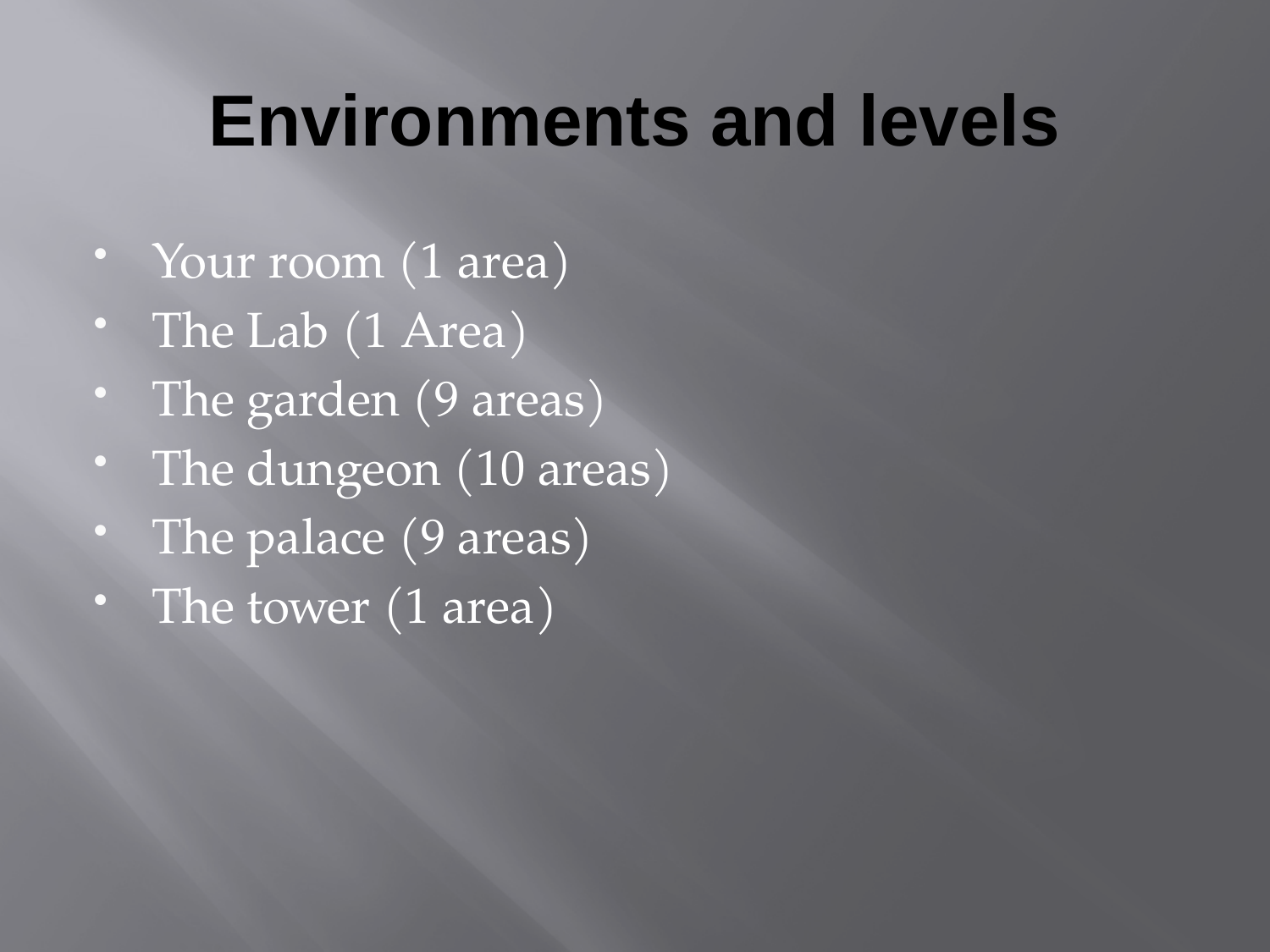

# Environments and levels
Your room (1 area)
The Lab (1 Area)
The garden (9 areas)
The dungeon (10 areas)
The palace (9 areas)
The tower (1 area)